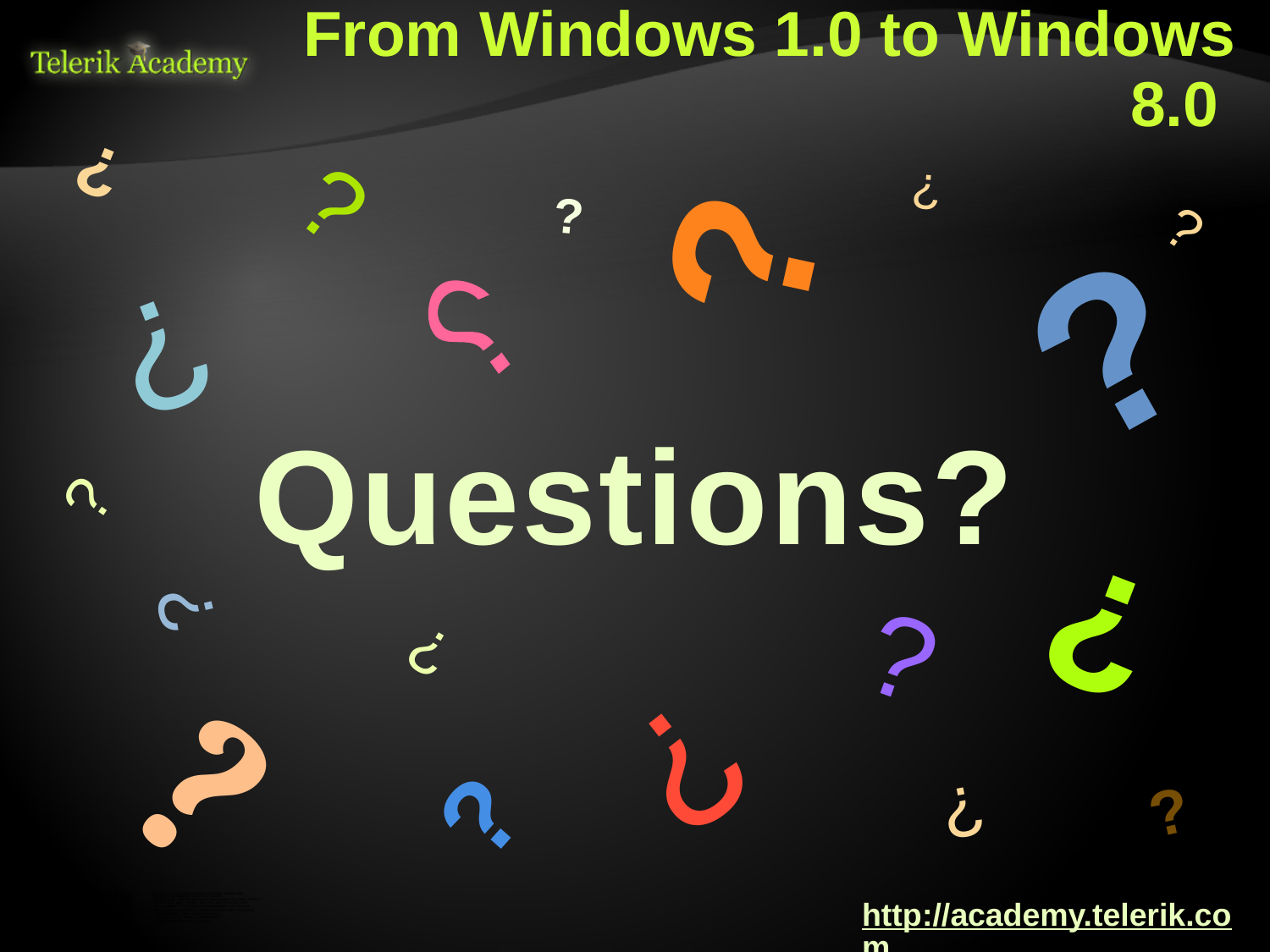

# From Windows 1.0 to Windows 8.0
http://academy.telerik.com